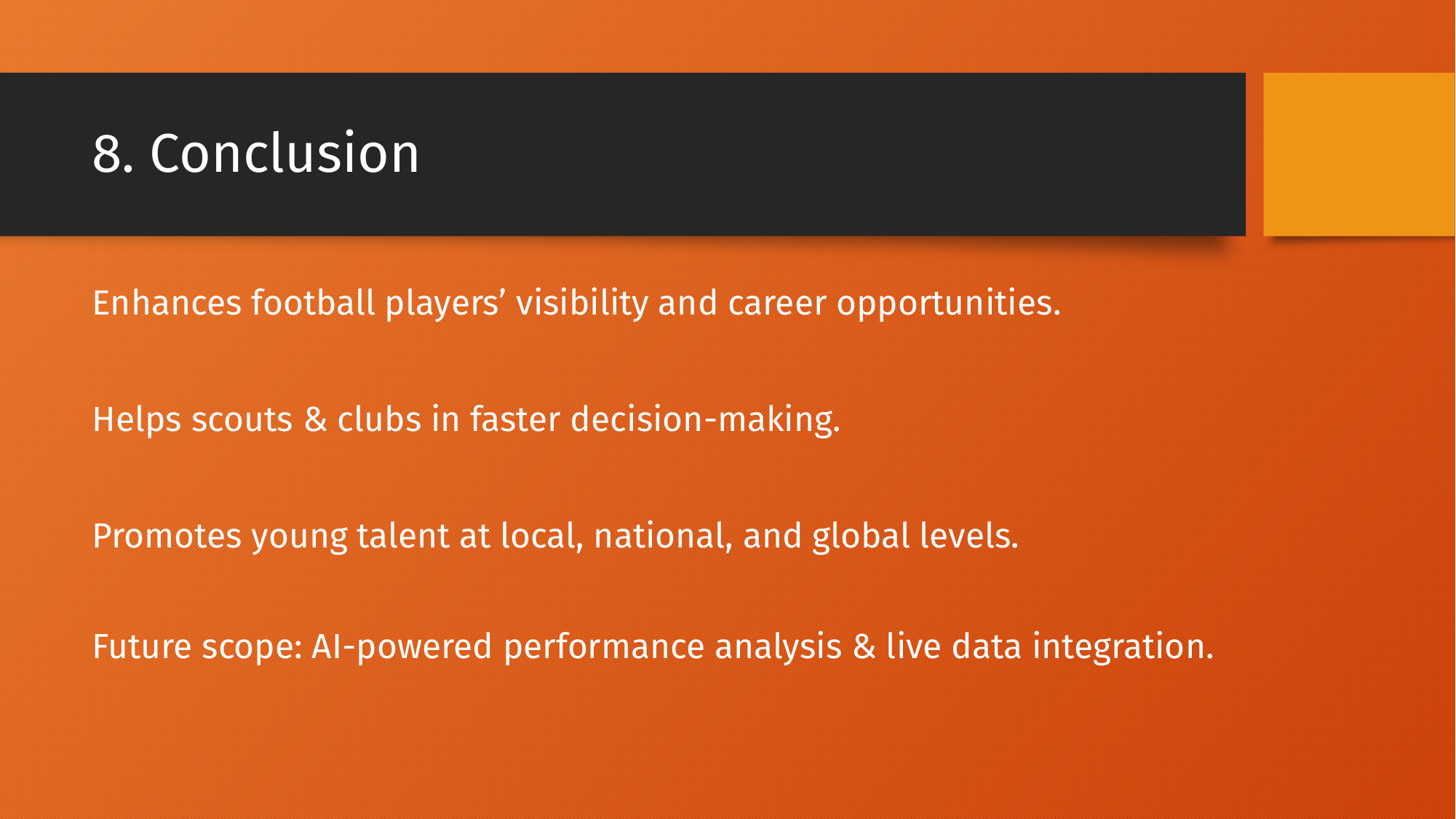

# 8. Conclusion
Enhances football players’ visibility and career opportunities.

Helps scouts & clubs in faster decision-making.

Promotes young talent at local, national, and global levels.

Future scope: AI-powered performance analysis & live data integration.